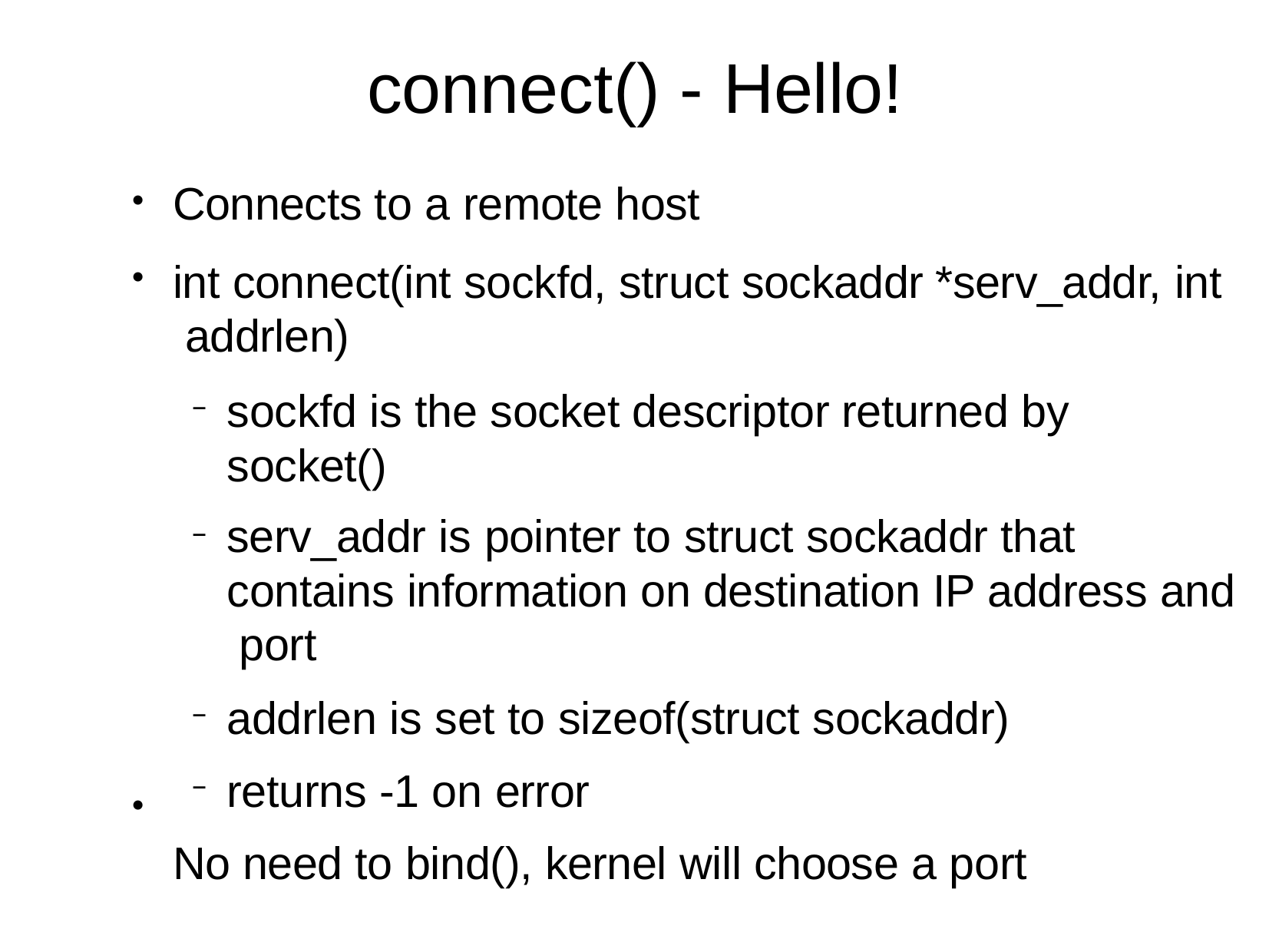

# connect() - Hello!
Connects to a remote host
int connect(int sockfd, struct sockaddr *serv_addr, int  addrlen)
sockfd is the socket descriptor returned by socket()
serv_addr is pointer to struct sockaddr that  contains information on destination IP address and  port
addrlen is set to sizeof(struct sockaddr)
returns -1 on error
No need to bind(), kernel will choose a port
●
●
●